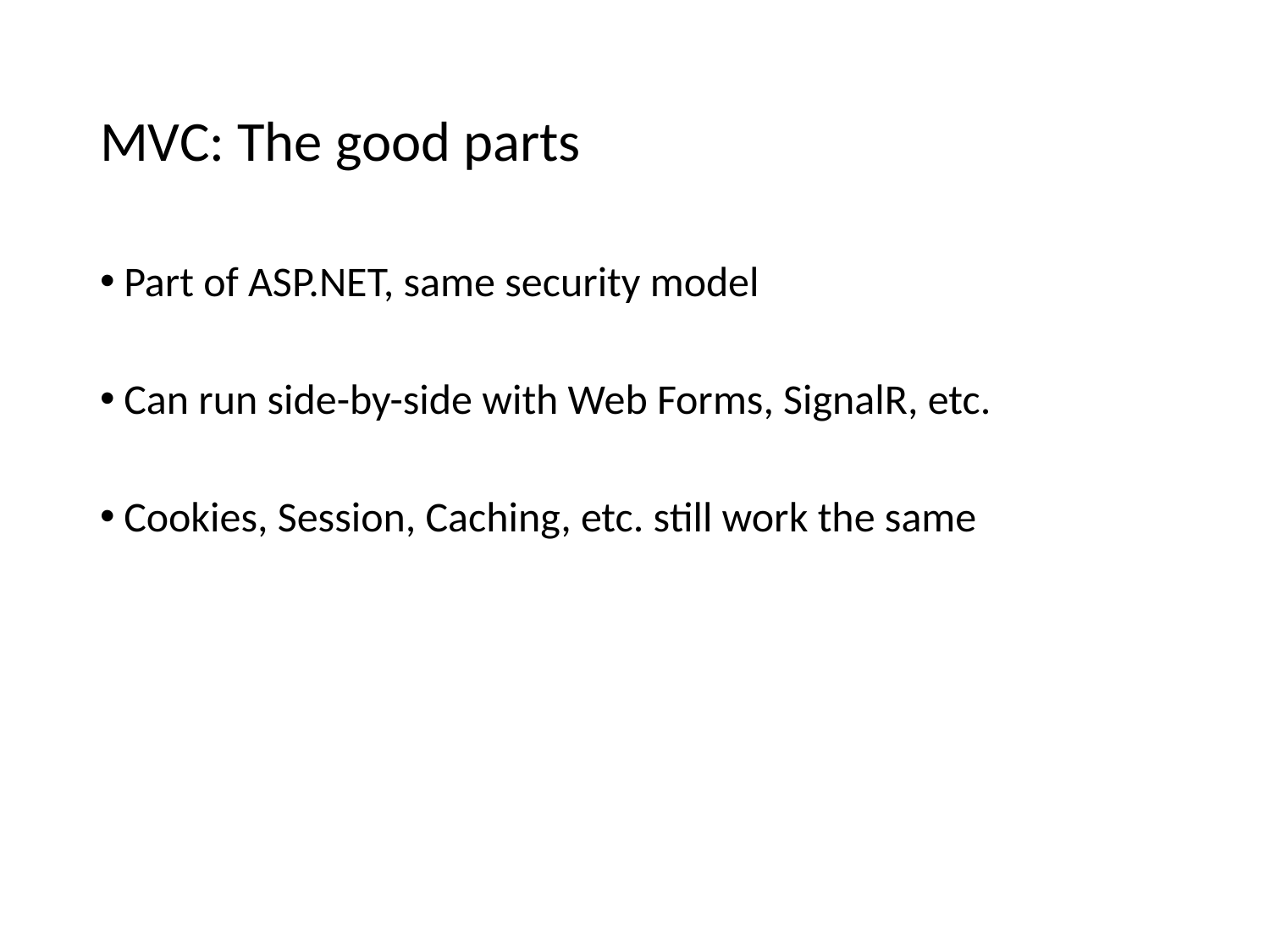

# MVC: The good parts
Part of ASP.NET, same security model

Can run side-by-side with Web Forms, SignalR, etc.

Cookies, Session, Caching, etc. still work the same